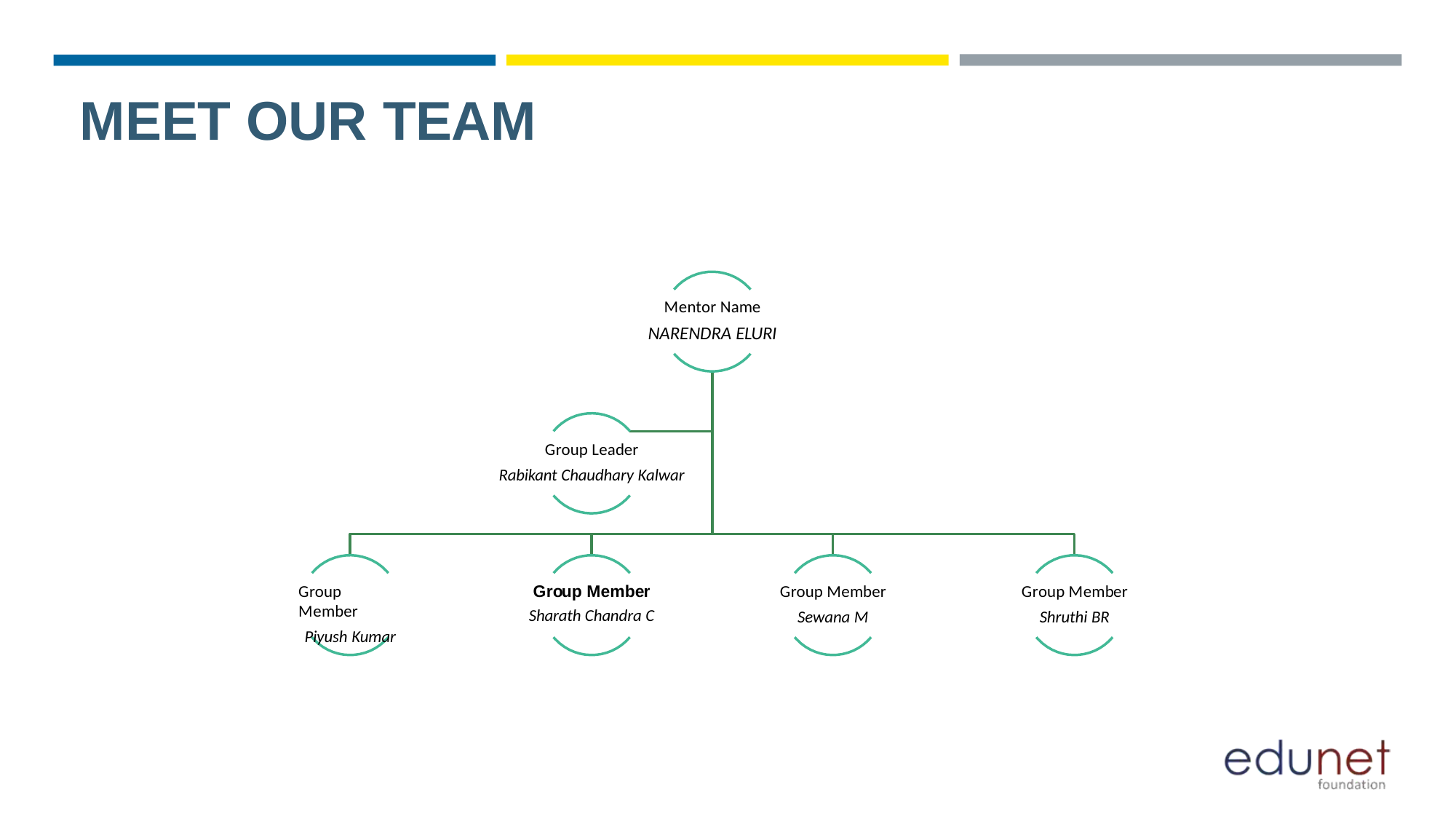

# MEET OUR TEAM

Mentor Name
NARENDRA ELURI

Group Leader
Rabikant Chaudhary Kalwar

Group Member
Piyush Kumar
Group Member
Sewana M
Group Member
Shruthi BR
Group Member
Sharath Chandra C